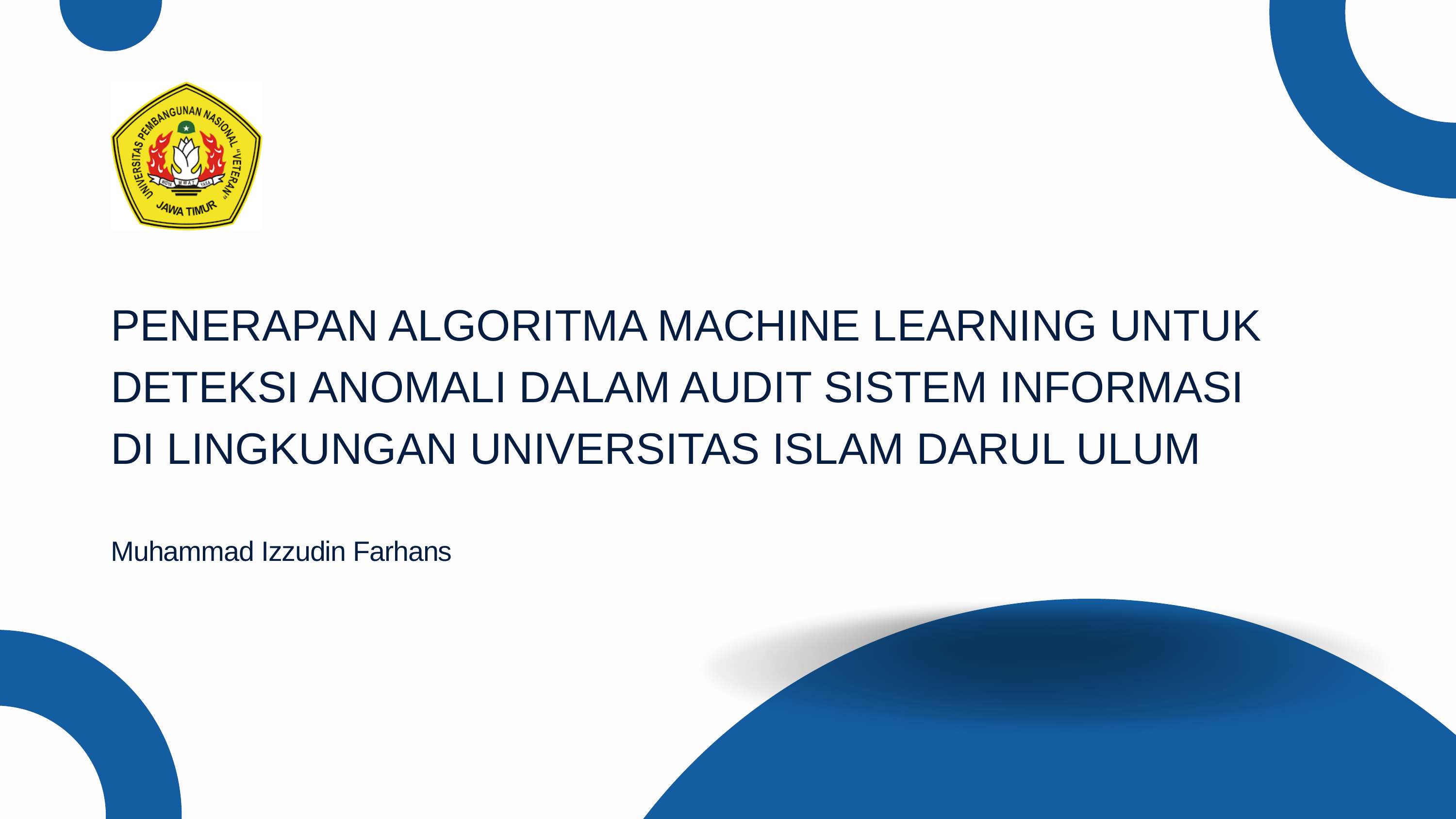

PENERAPAN ALGORITMA MACHINE LEARNING UNTUK DETEKSI ANOMALI DALAM AUDIT SISTEM INFORMASI
DI LINGKUNGAN UNIVERSITAS ISLAM DARUL ULUM
Muhammad Izzudin Farhans